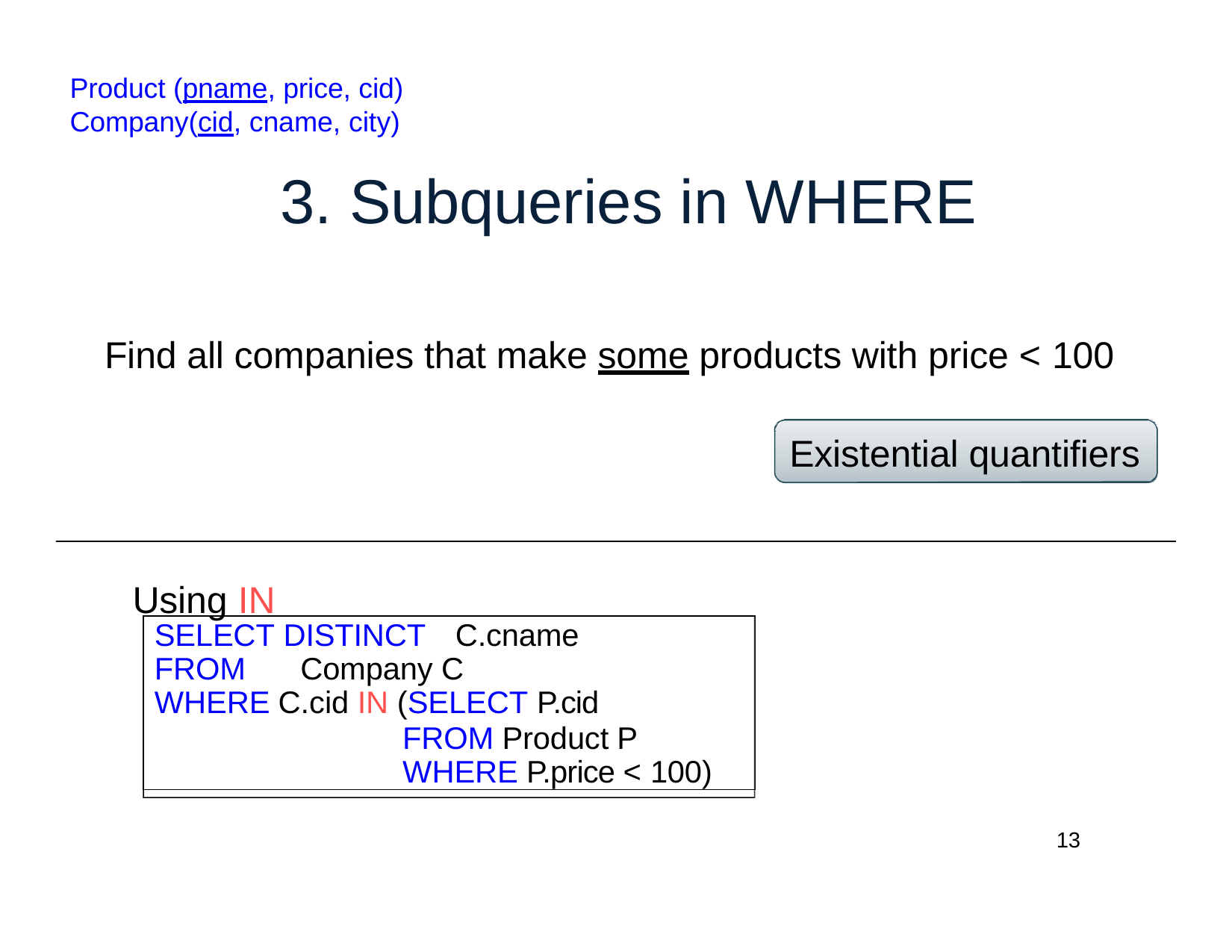

Product (pname, price, cid)  Company(cid, cname, city)
# 3. Subqueries in WHERE
Find all companies that make some products with price < 100

Existential quantifiers

Using IN

SELECT DISTINCT	C.cname
FROM	Company C
WHERE C.cid IN (SELECT P.cid
FROM Product P  WHERE P.price < 100)
13